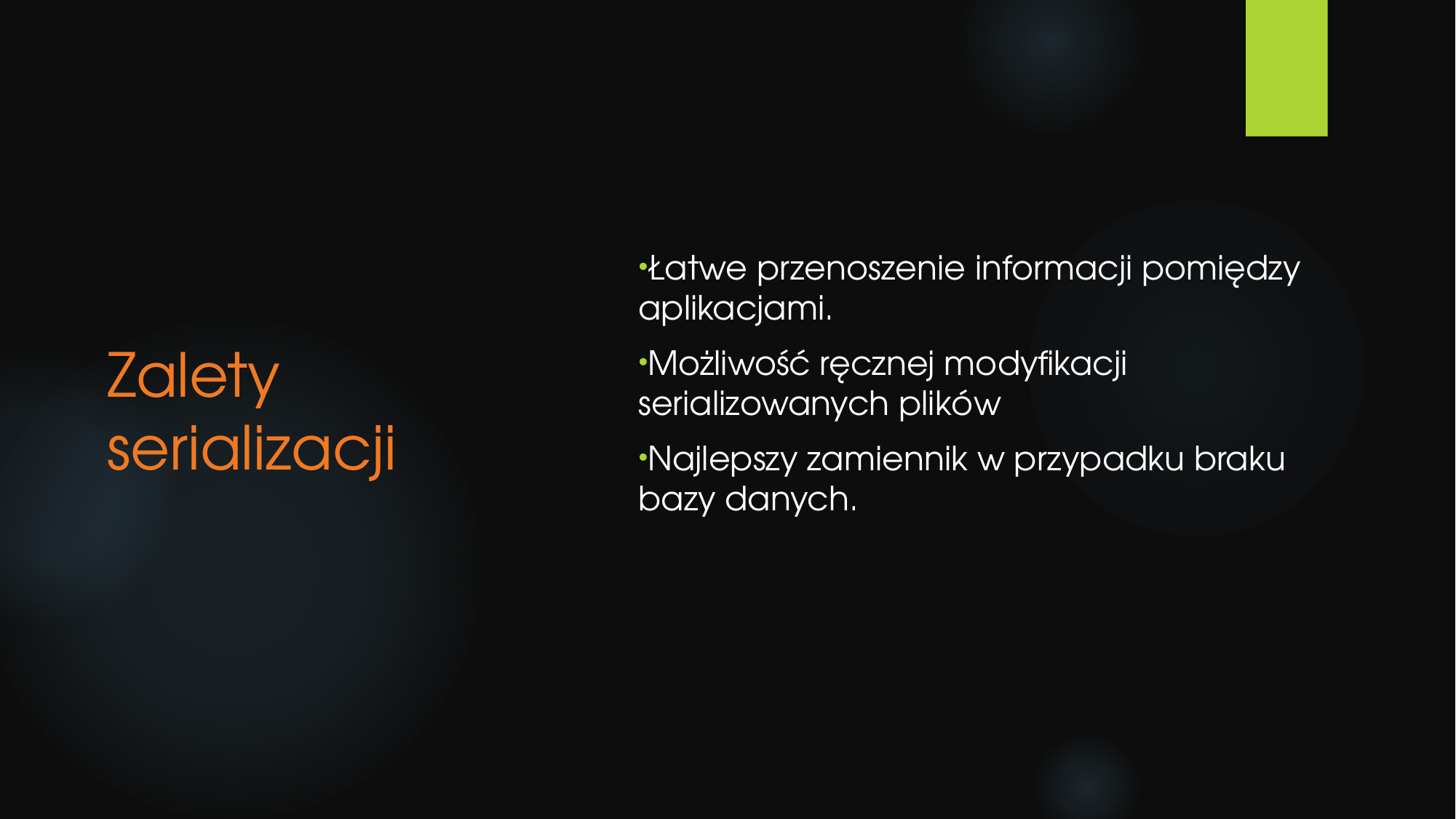

# Zalety serializacji
Łatwe przenoszenie informacji pomiędzy aplikacjami.
Możliwość ręcznej modyfikacji serializowanych plików
Najlepszy zamiennik w przypadku braku bazy danych.